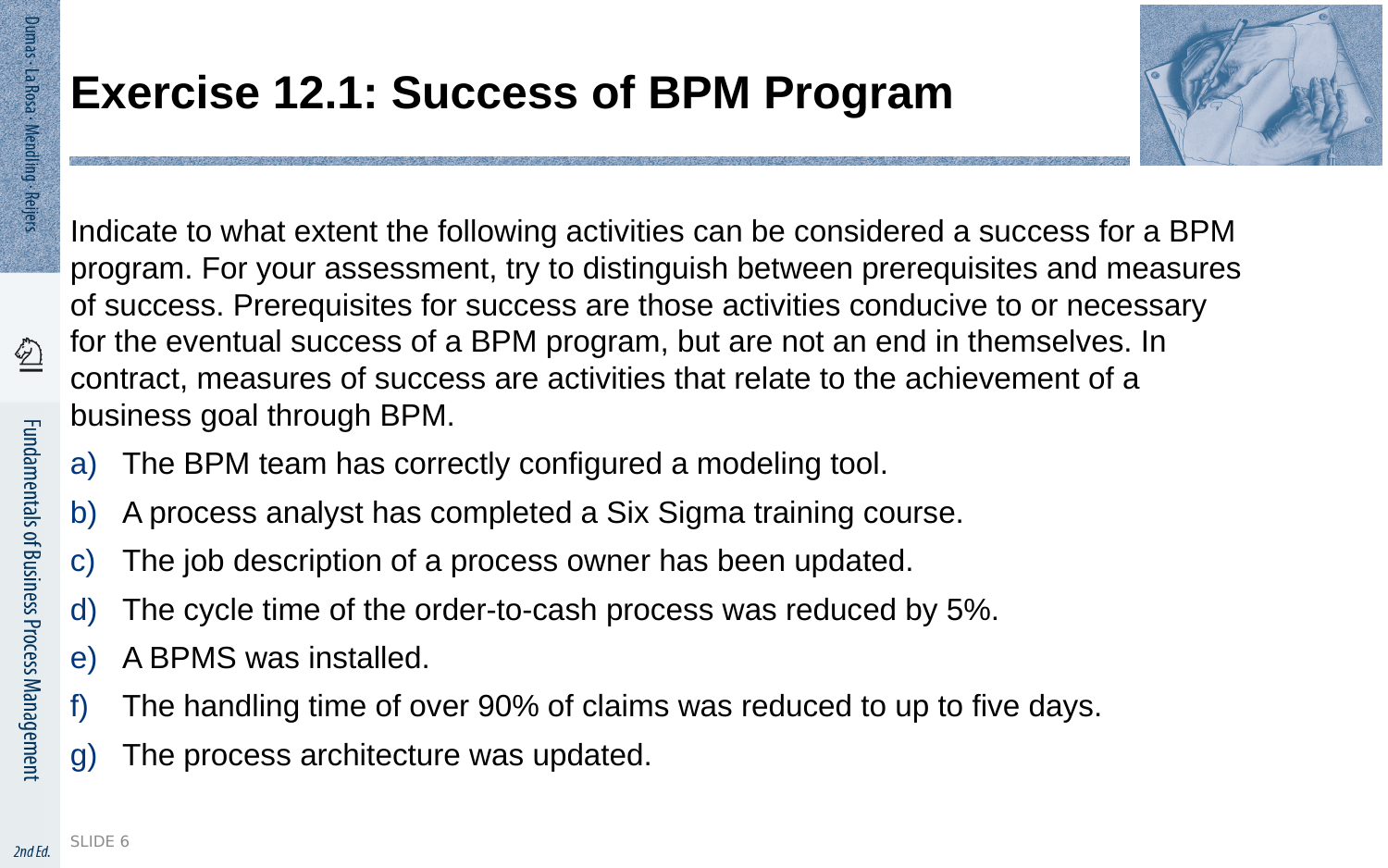

# Exercise 12.1: Success of BPM Program
Indicate to what extent the following activities can be considered a success for a BPM program. For your assessment, try to distinguish between prerequisites and measures of success. Prerequisites for success are those activities conducive to or necessary for the eventual success of a BPM program, but are not an end in themselves. In contract, measures of success are activities that relate to the achievement of a business goal through BPM.
The BPM team has correctly configured a modeling tool.
A process analyst has completed a Six Sigma training course.
The job description of a process owner has been updated.
The cycle time of the order-to-cash process was reduced by 5%.
A BPMS was installed.
The handling time of over 90% of claims was reduced to up to five days.
The process architecture was updated.
Slide 6